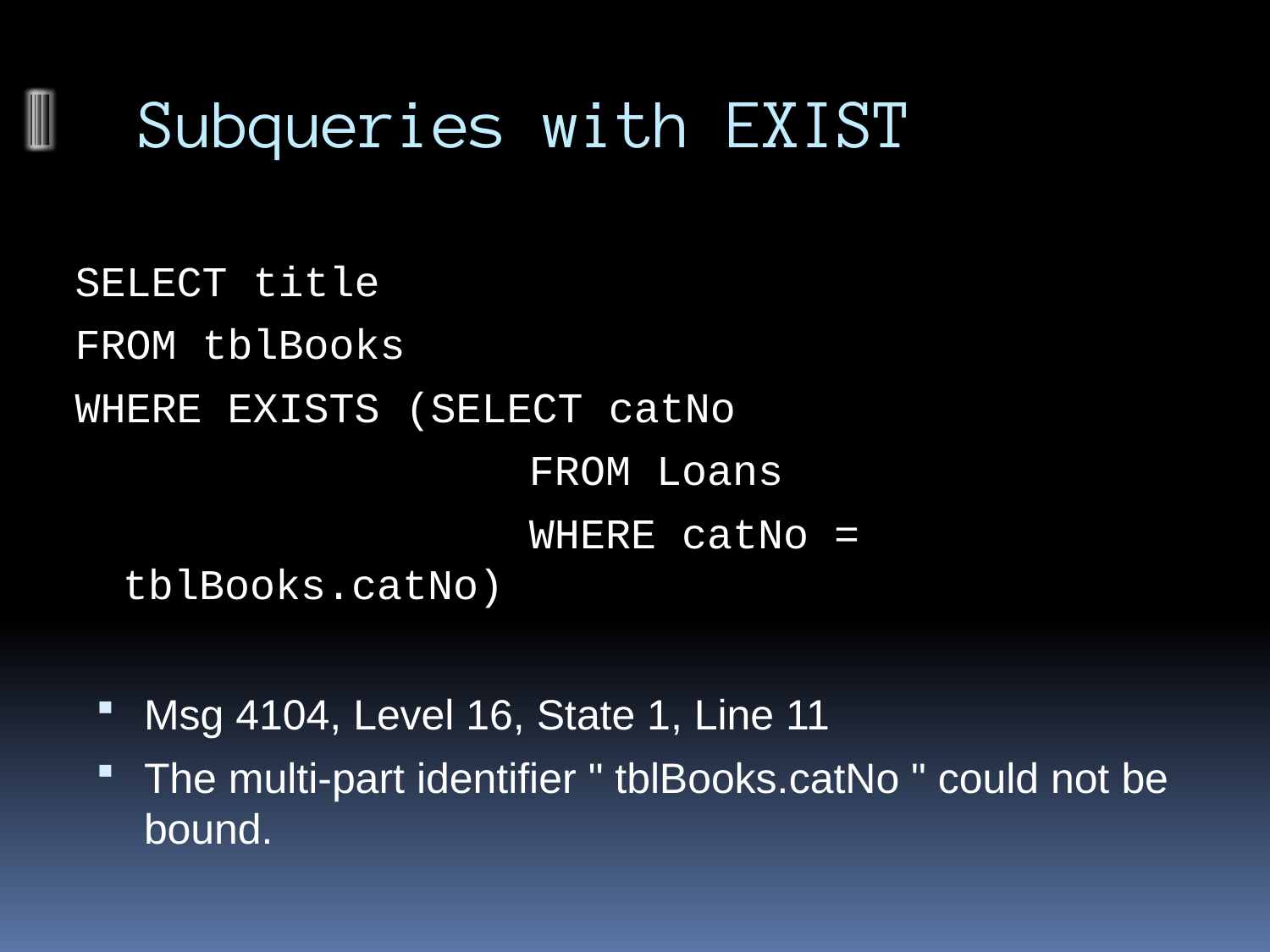

# Subqueries with EXIST
SELECT title
FROM tblBooks
WHERE EXISTS (SELECT catNo
				 FROM Loans
				 WHERE catNo = tblBooks.catNo)
Msg 4104, Level 16, State 1, Line 11
The multi-part identifier " tblBooks.catNo " could not be bound.